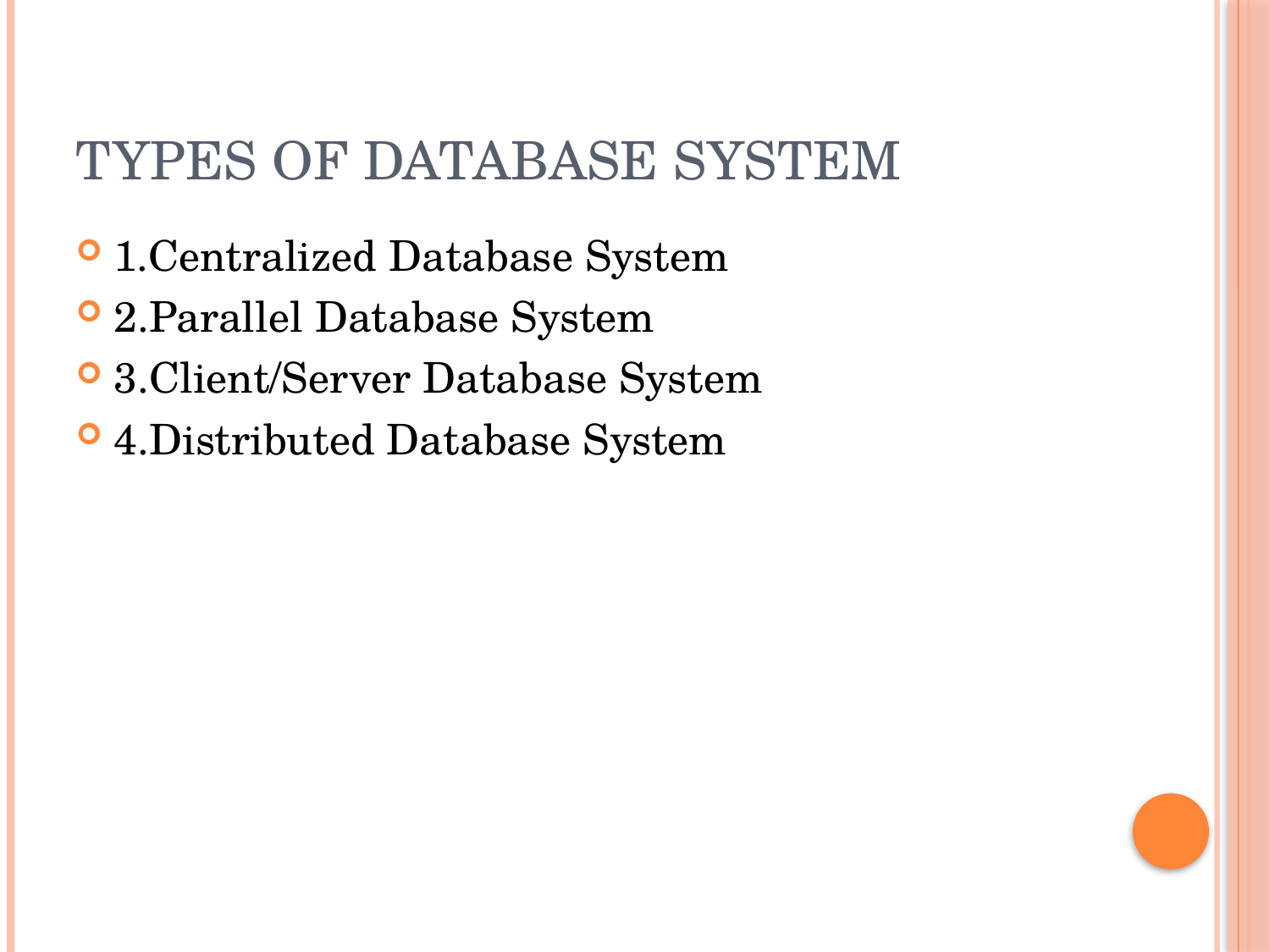

# Types of database system
1.Centralized Database System
2.Parallel Database System
3.Client/Server Database System
4.Distributed Database System